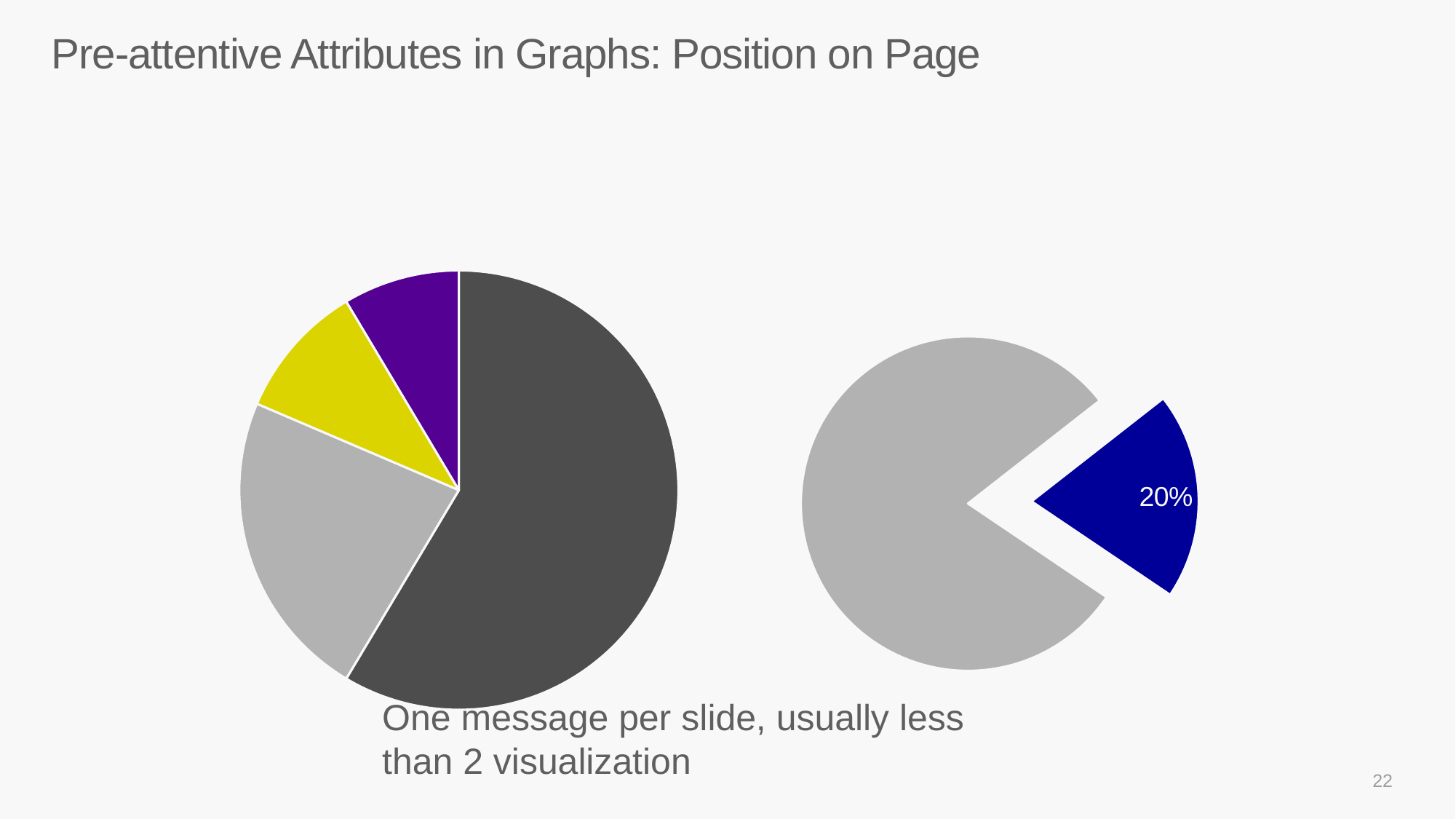

# Pre-attentive Attributes in Graphs: Position on Page

[unsupported chart]

### Chart

| Category | Sales |
|---|---|
| Without Add-on | 0.8 |
| With Add-on | 0.2 |
One message per slide, usually less than 2 visualization
22